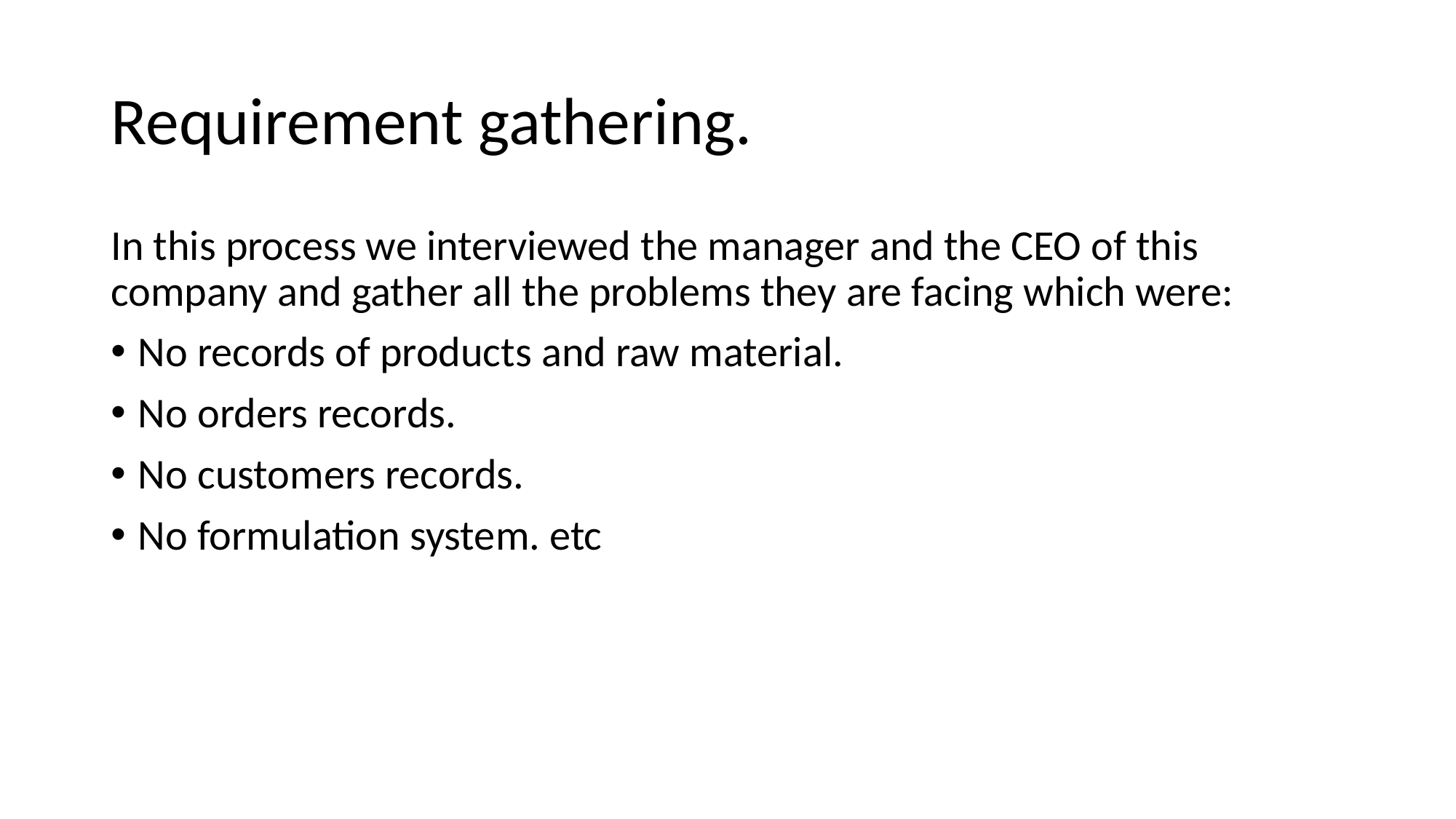

# Requirement gathering.
In this process we interviewed the manager and the CEO of this company and gather all the problems they are facing which were:
No records of products and raw material.
No orders records.
No customers records.
No formulation system. etc